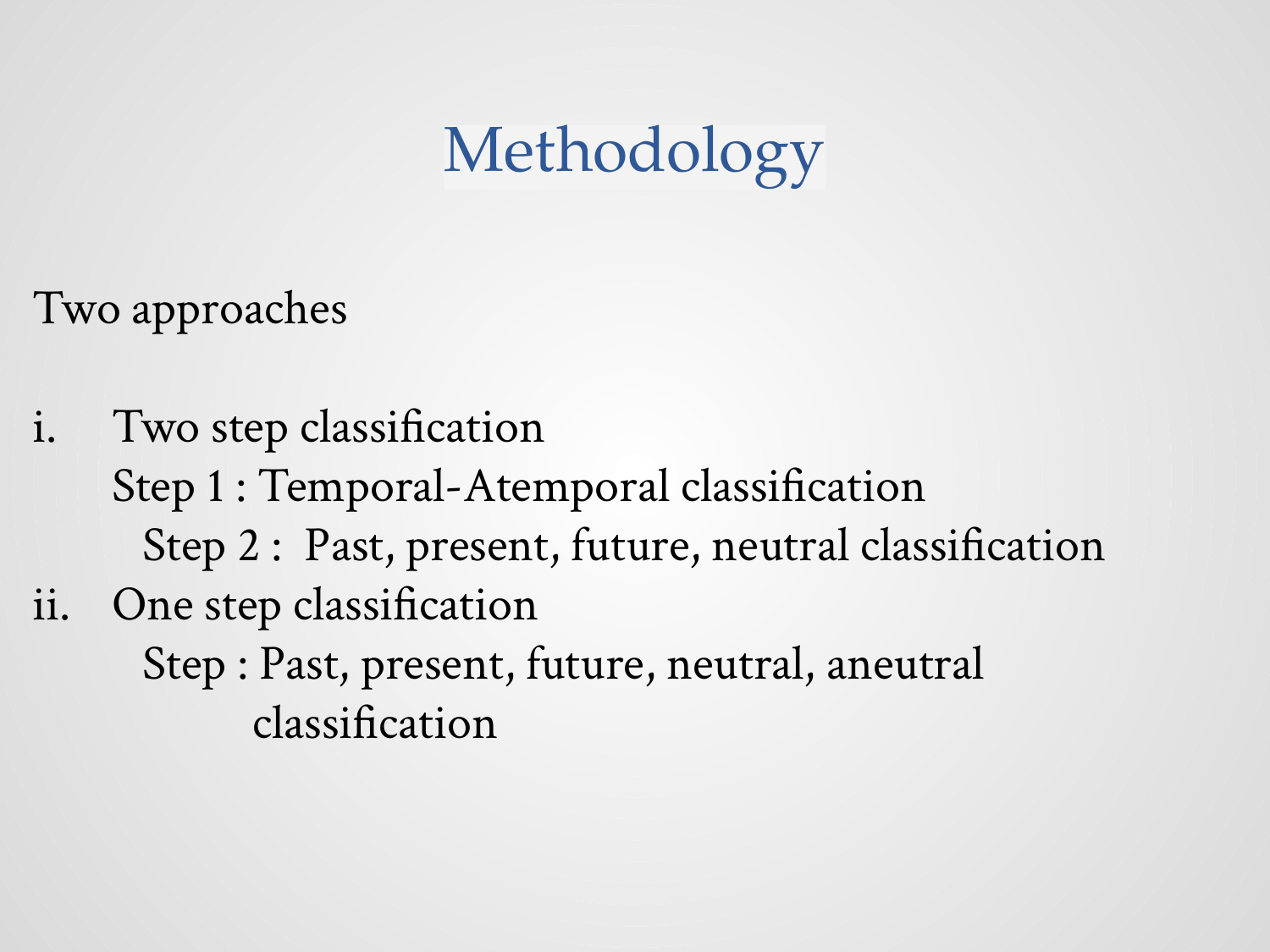

# Methodology
Two approaches

Two step classification
       	Step 1 : Temporal-Atemporal classification
          Step 2 :  Past, present, future, neutral classification
One step classification
          Step : Past, present, future, neutral, aneutral
                    classification